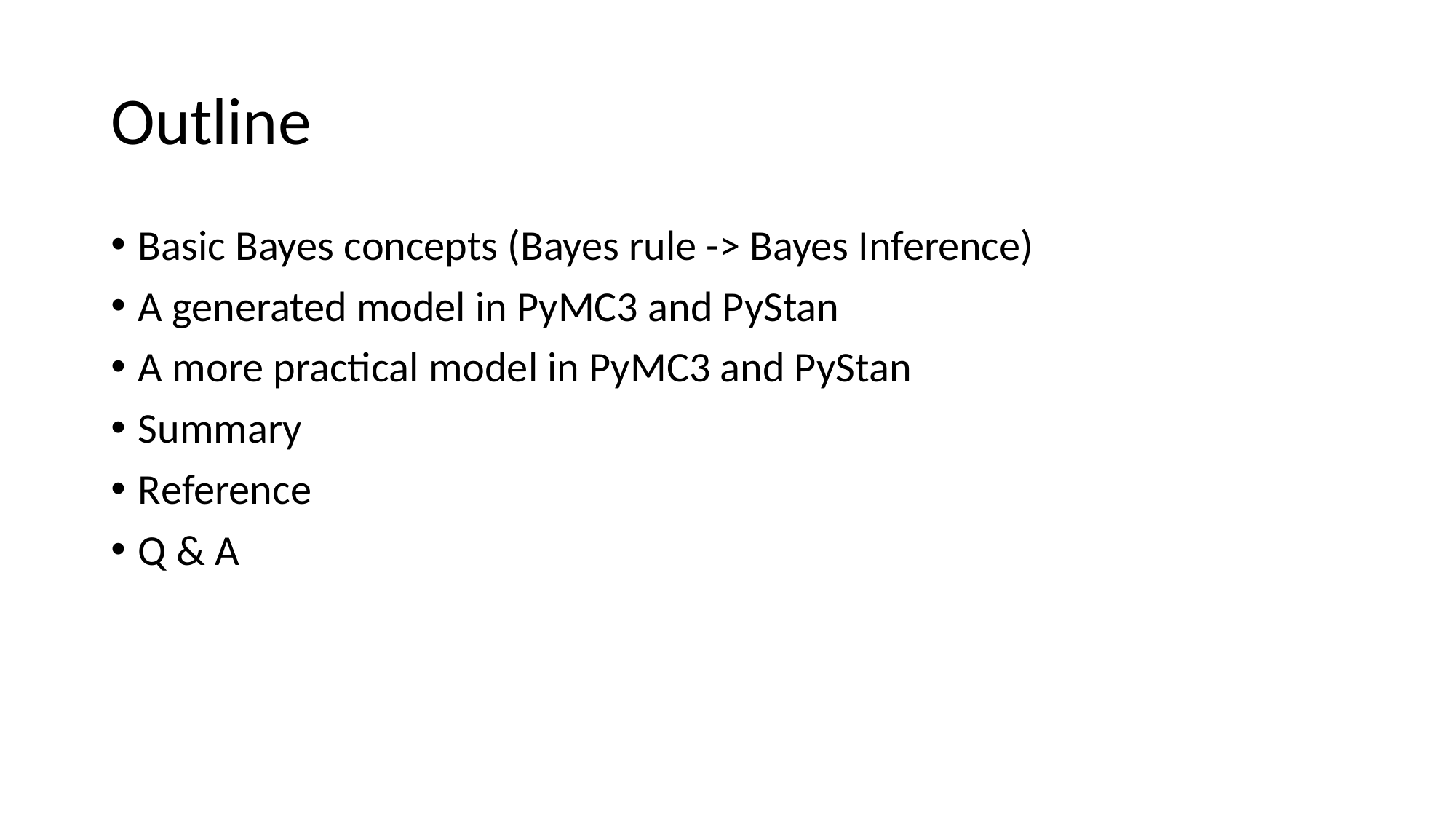

# Outline
Basic Bayes concepts (Bayes rule -> Bayes Inference)
A generated model in PyMC3 and PyStan
A more practical model in PyMC3 and PyStan
Summary
Reference
Q & A